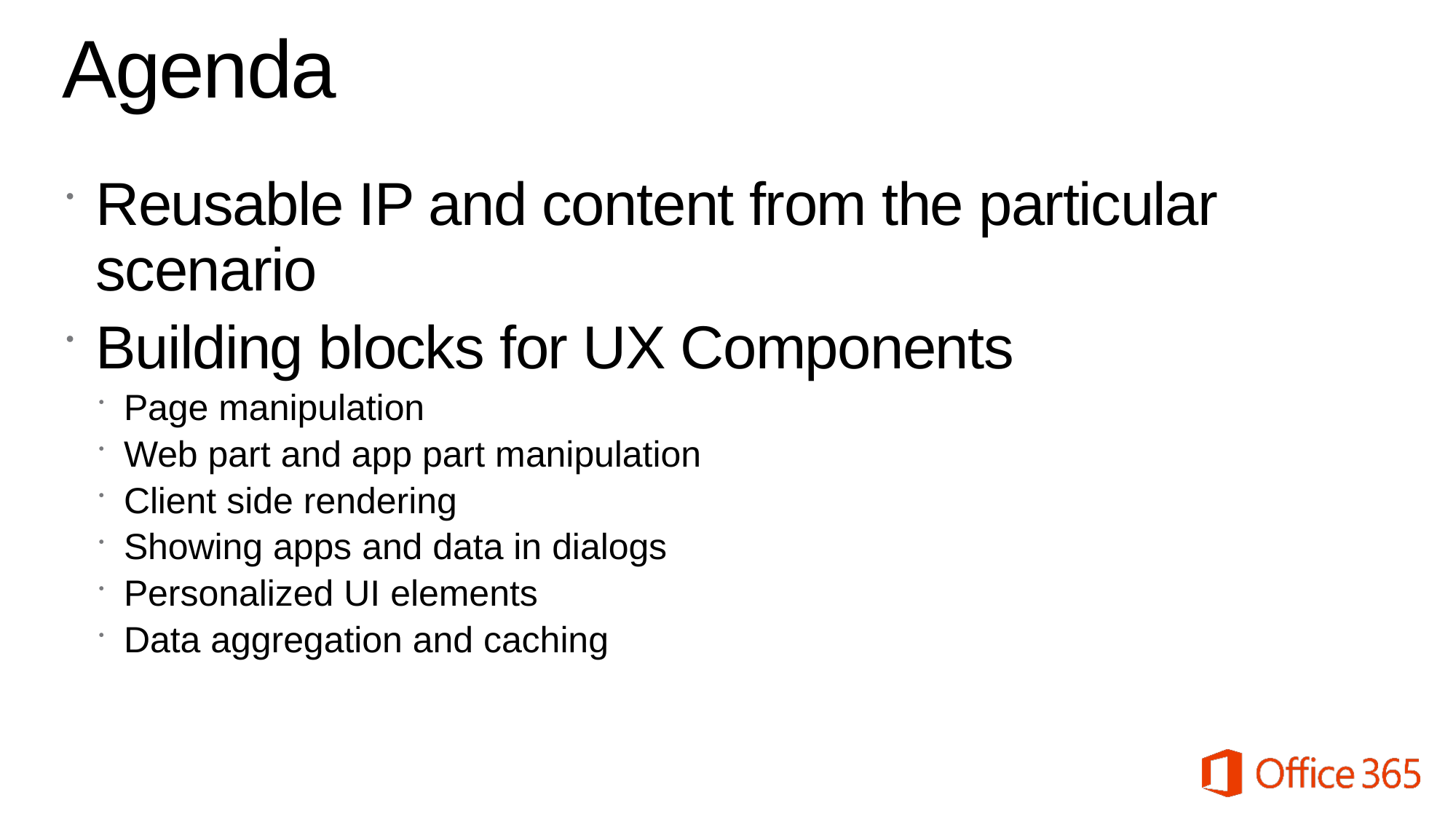

# Agenda
Reusable IP and content from the particular scenario
Building blocks for UX Components
Page manipulation
Web part and app part manipulation
Client side rendering
Showing apps and data in dialogs
Personalized UI elements
Data aggregation and caching